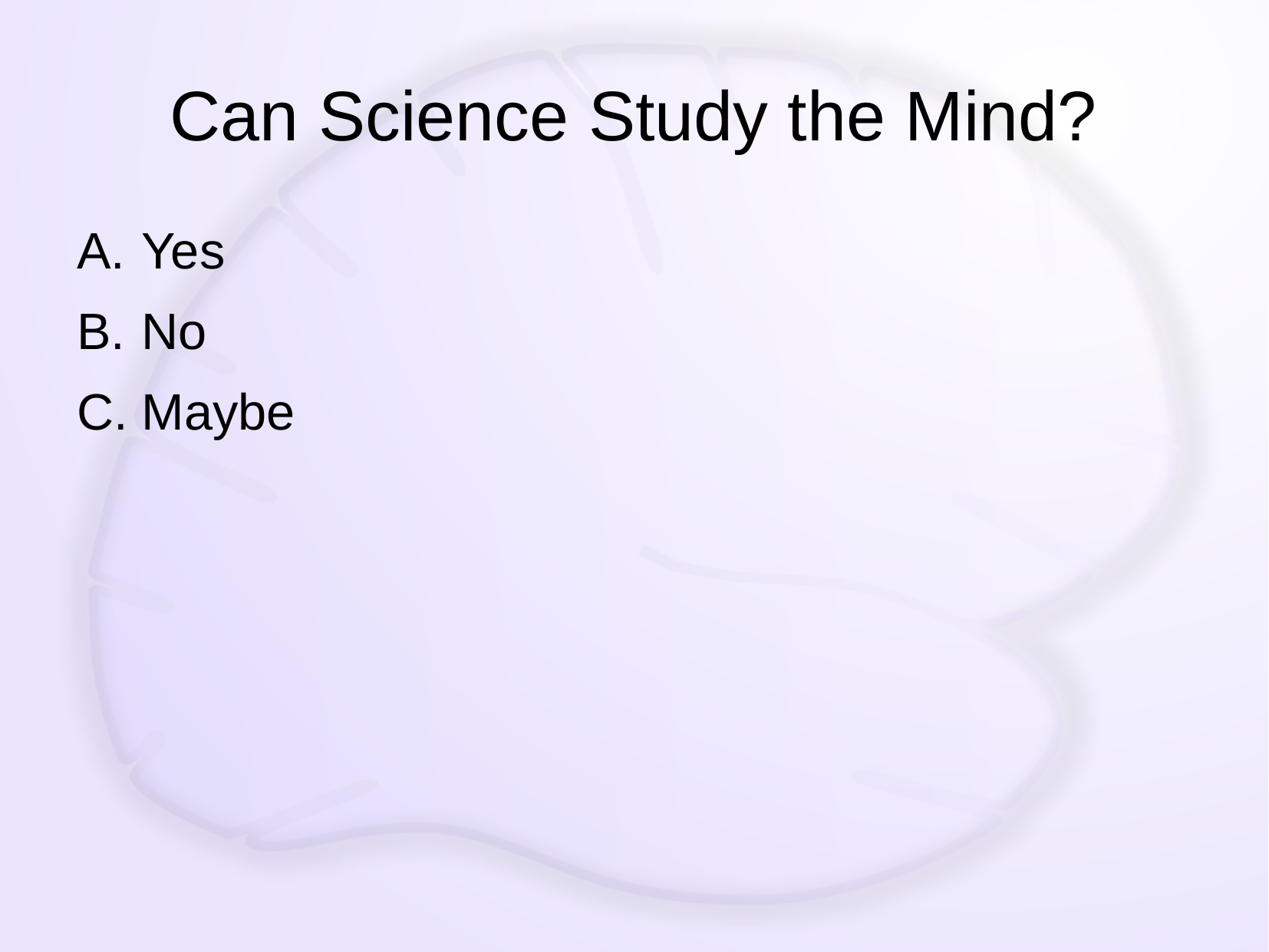

# Can Science Study the Mind?
Yes
No
Maybe